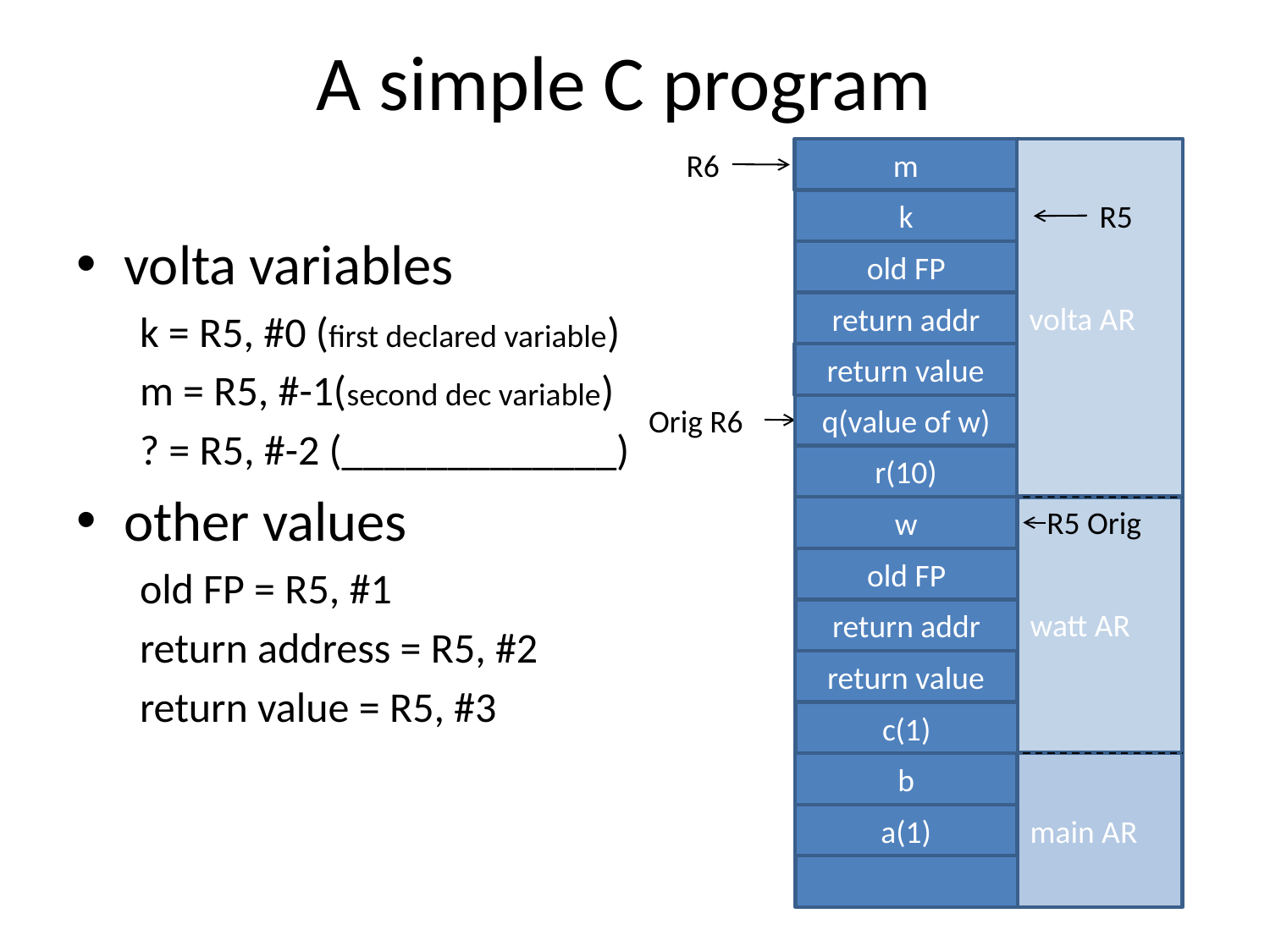

# A simple C program
m

volta AR
R6
k
R5
volta variables
k = R5, #0 (first declared variable)
m = R5, #-1(second dec variable)
? = R5, #-2 (_____________)
other values
old FP = R5, #1
return address = R5, #2
return value = R5, #3

old FP
return addr
return value
Orig R6
q(value of w)
r(10)
watt AR
R5 Orig
w
old FP
return addr
return value
c(1)
b
main AR
a(1)